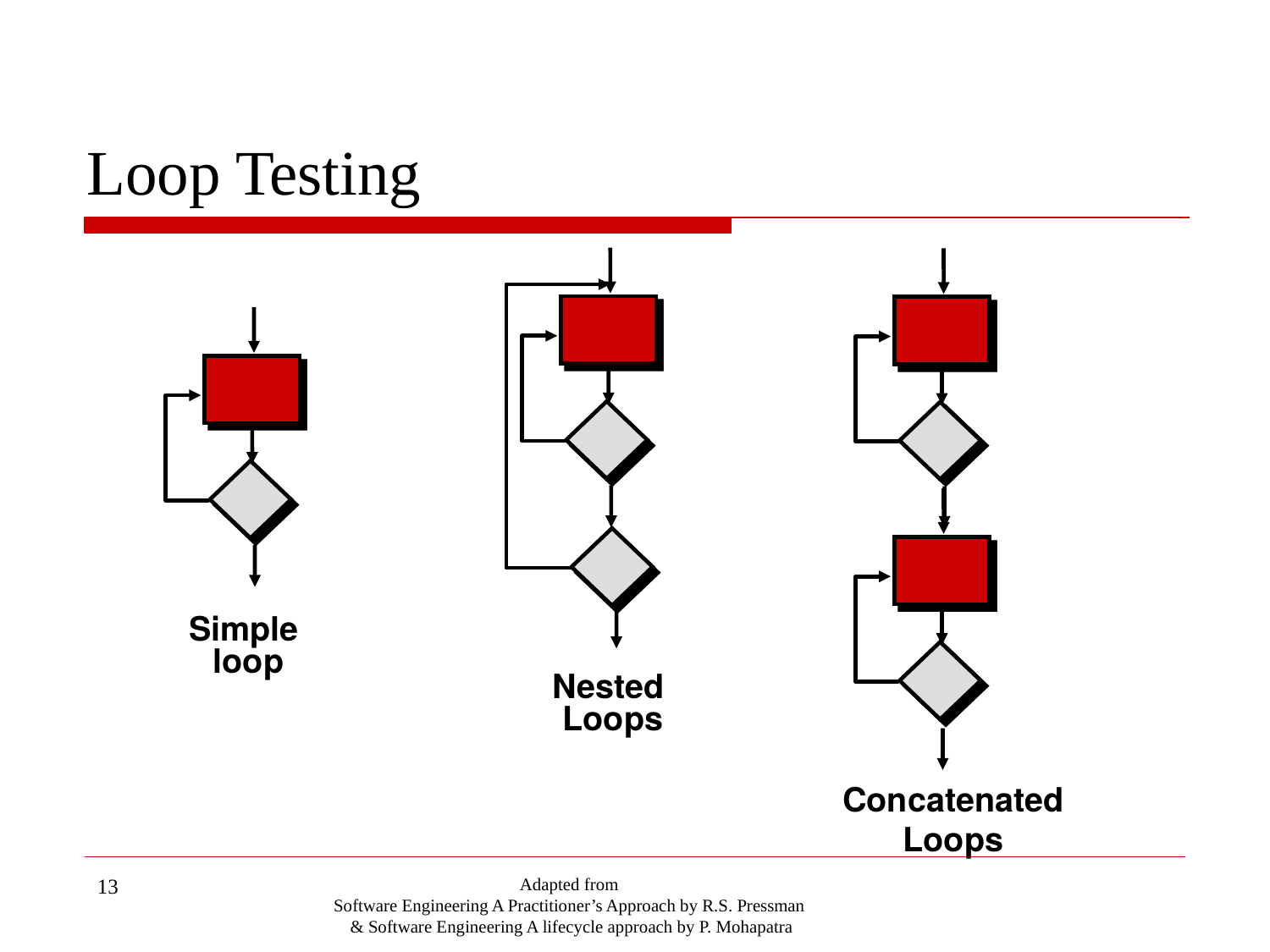

# Loop Testing

Simple
loop

Nested
Loops

Concatenated
       Loops
13
Adapted from
Software Engineering A Practitioner’s Approach by R.S. Pressman
& Software Engineering A lifecycle approach by P. Mohapatra